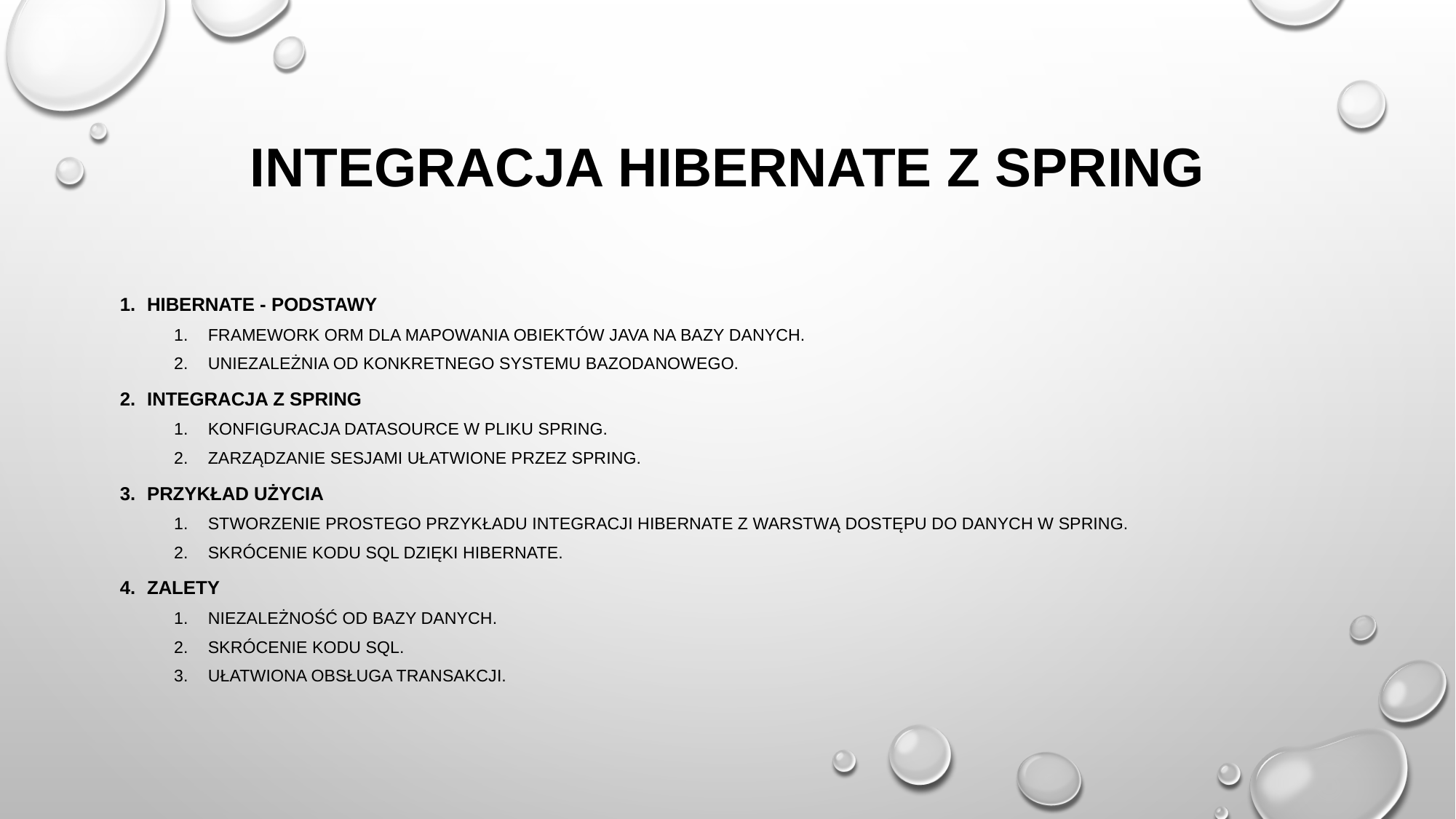

# Integracja Hibernate z Spring
Hibernate - Podstawy
Framework ORM dla mapowania obiektów Java na bazy danych.
Uniezależnia od konkretnego systemu bazodanowego.
Integracja z Spring
Konfiguracja DataSource w pliku Spring.
Zarządzanie sesjami ułatwione przez Spring.
Przykład Użycia
Stworzenie prostego przykładu integracji Hibernate z warstwą dostępu do danych w Spring.
Skrócenie kodu SQL dzięki Hibernate.
Zalety
Niezależność od bazy danych.
Skrócenie kodu SQL.
Ułatwiona obsługa transakcji.